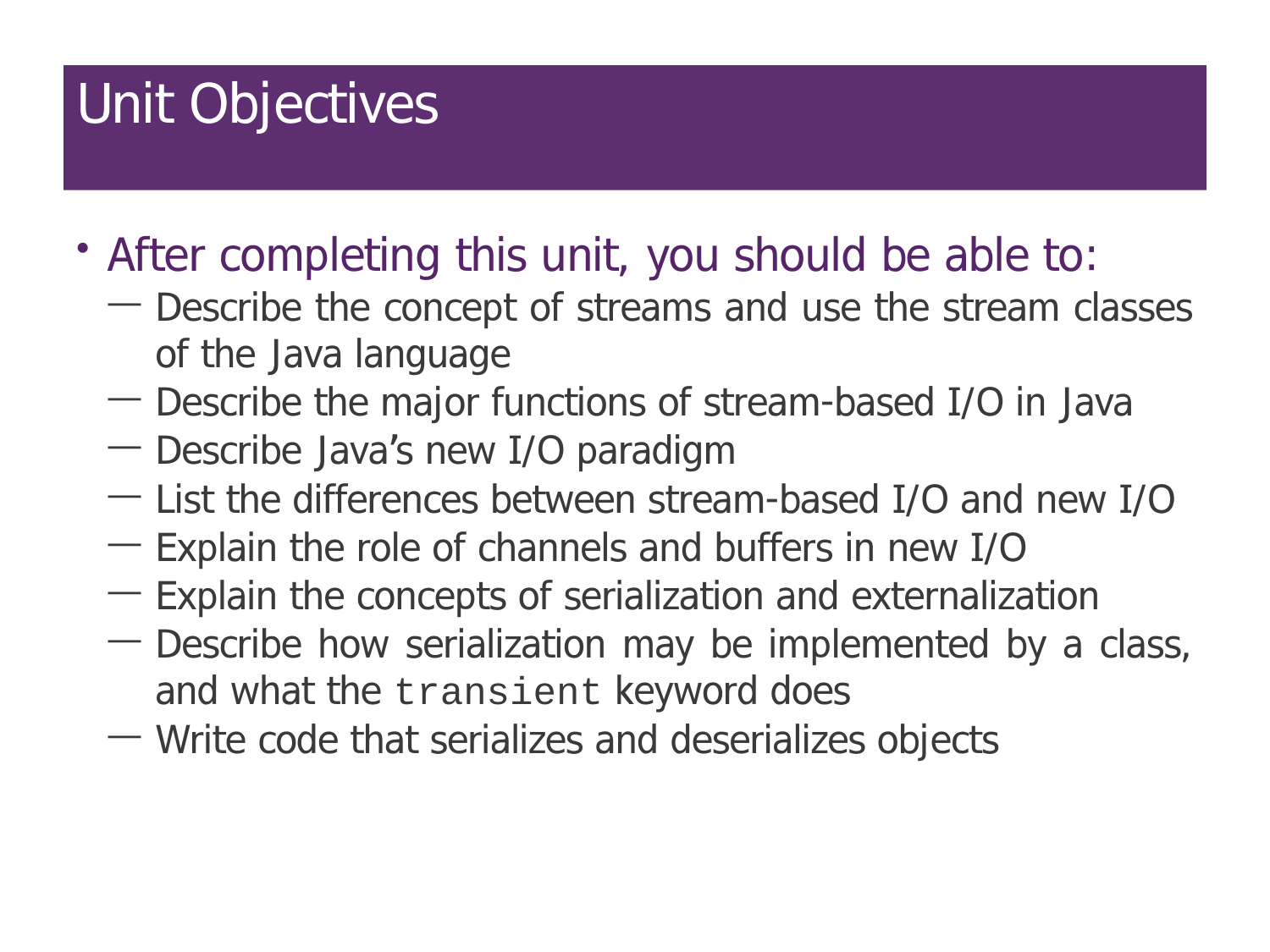

# Unit Objectives
After completing this unit, you should be able to:
Describe the concept of streams and use the stream classes of the Java language
Describe the major functions of stream-based I/O in Java
Describe Java’s new I/O paradigm
List the differences between stream-based I/O and new I/O
Explain the role of channels and buffers in new I/O
Explain the concepts of serialization and externalization
Describe how serialization may be implemented by a class, and what the transient keyword does
Write code that serializes and deserializes objects